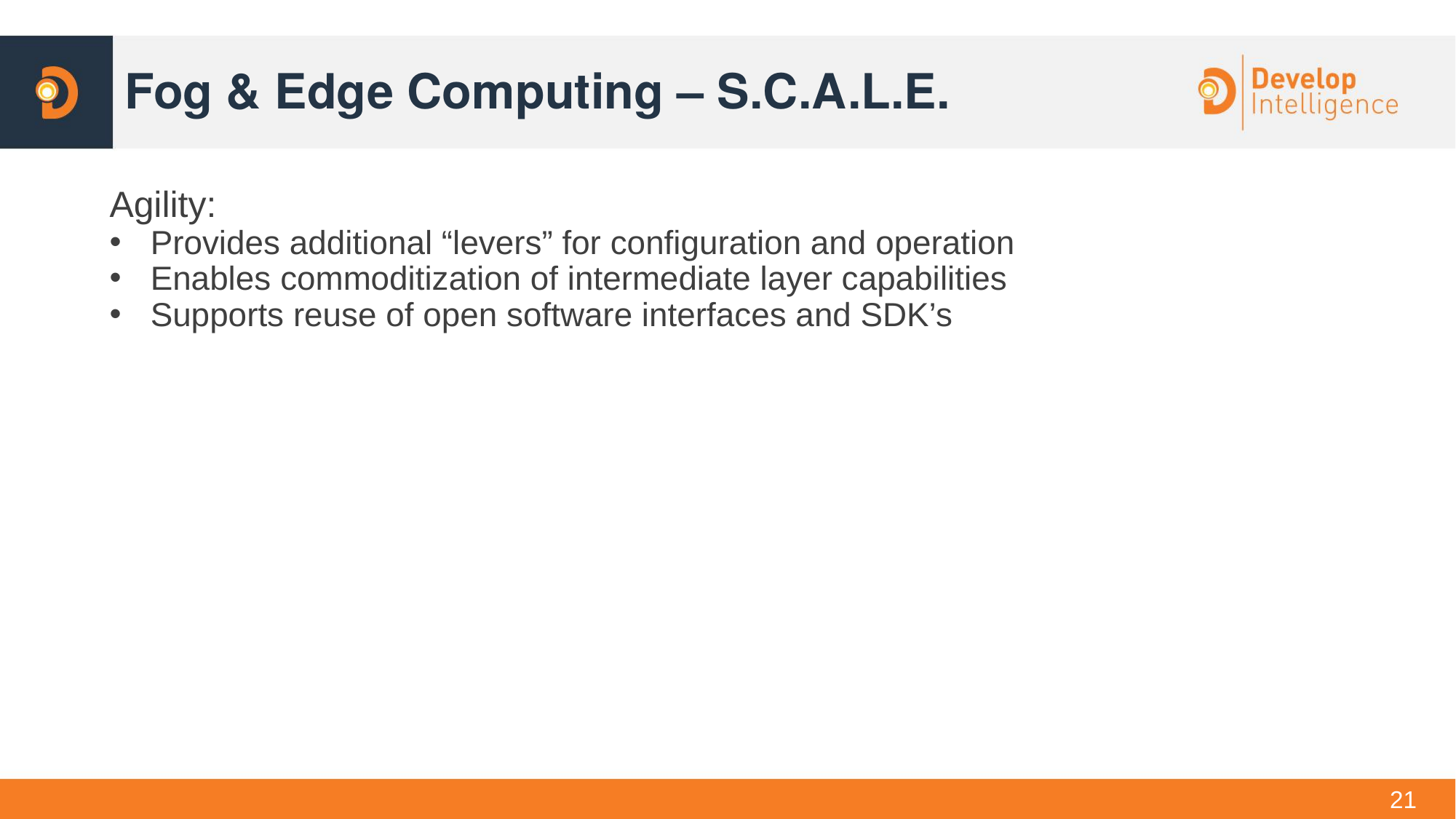

# Fog & Edge Computing – S.C.A.L.E.
Agility:
Provides additional “levers” for configuration and operation
Enables commoditization of intermediate layer capabilities
Supports reuse of open software interfaces and SDK’s
21